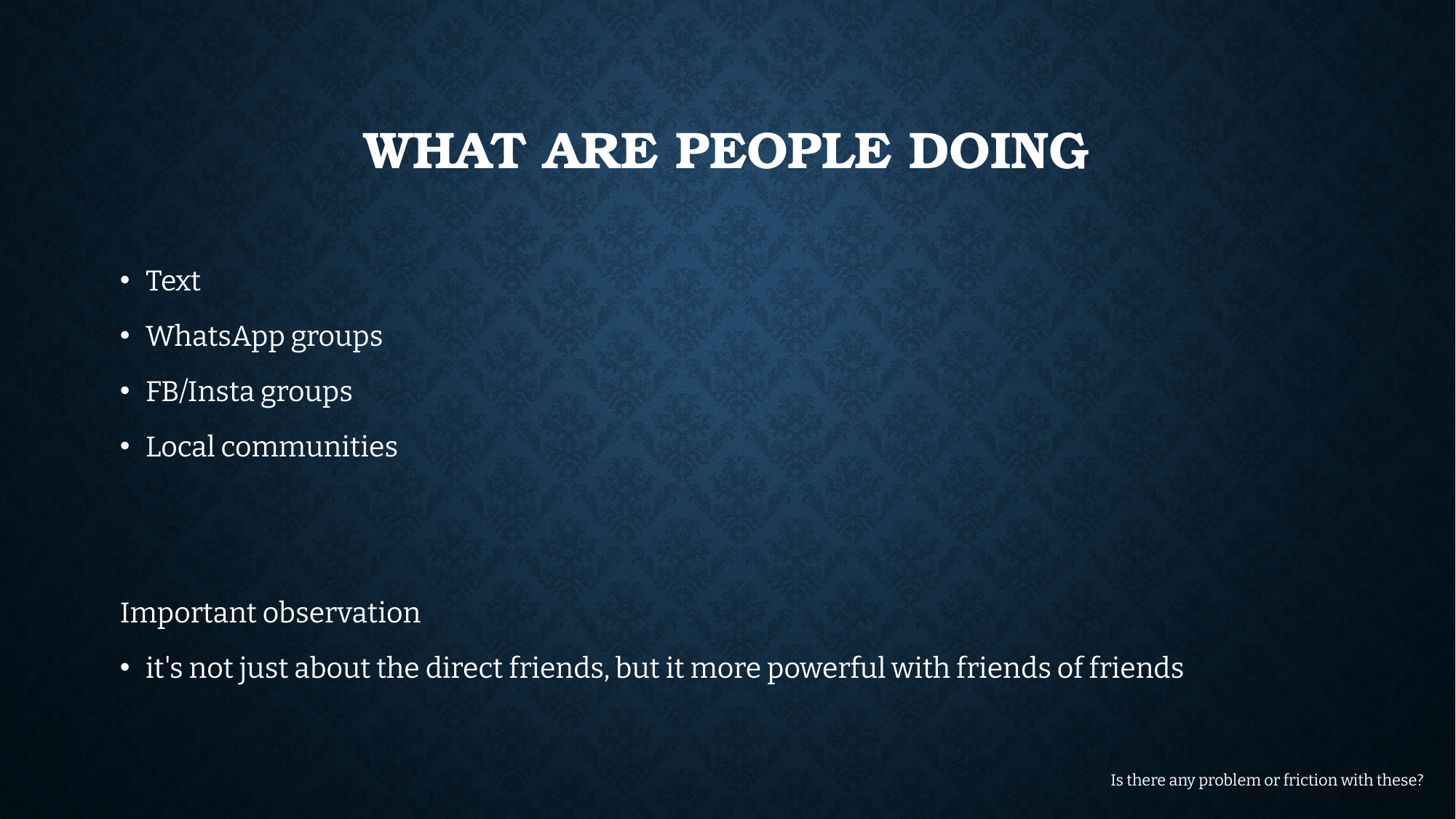

# What are people doing
Text
WhatsApp groups
FB/Insta groups
Local communities

Important observation
it's not just about the direct friends, but it more powerful with friends of friends
Is there any problem or friction with these?